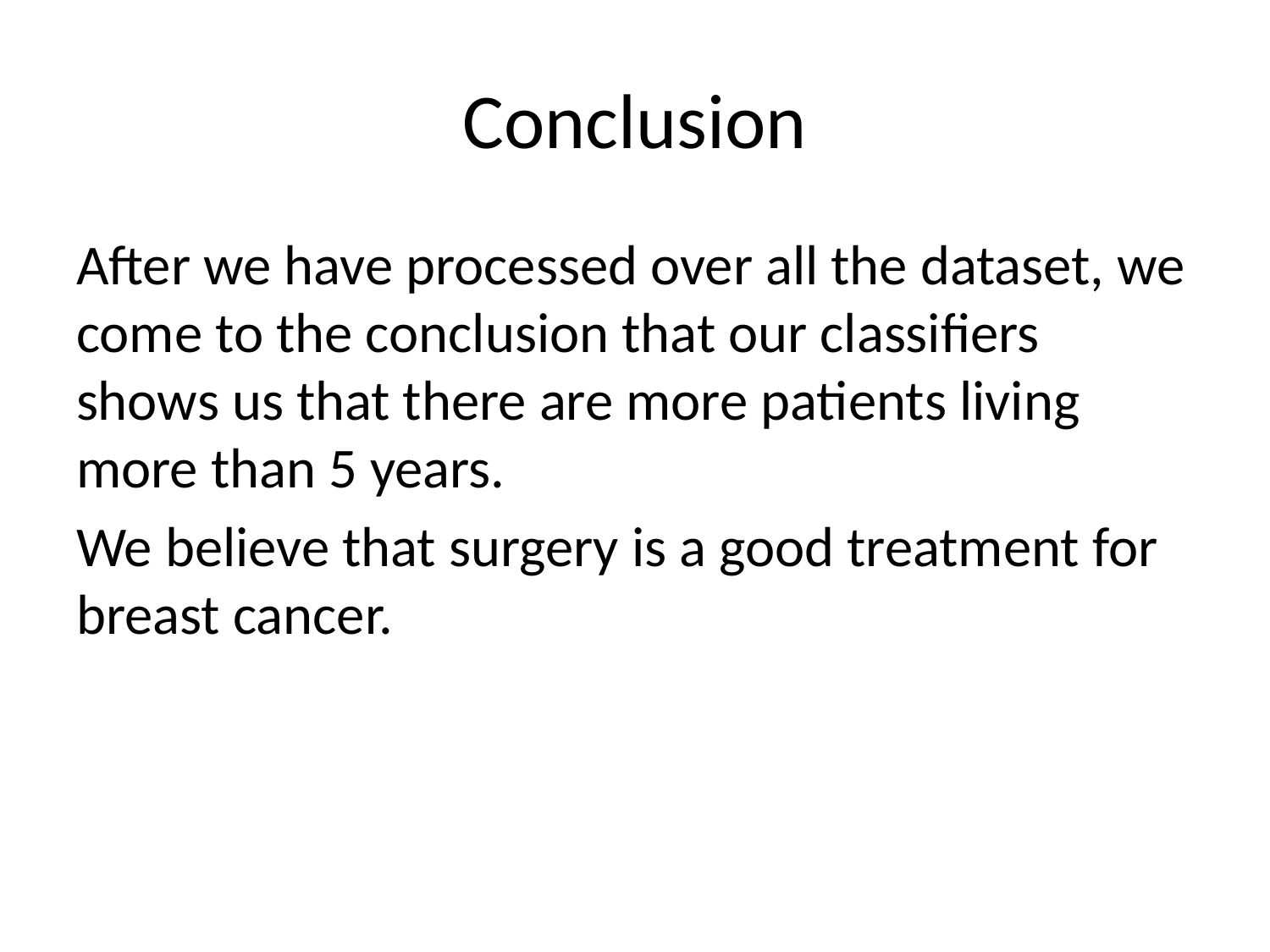

# Conclusion
After we have processed over all the dataset, we come to the conclusion that our classifiers shows us that there are more patients living more than 5 years.
We believe that surgery is a good treatment for breast cancer.